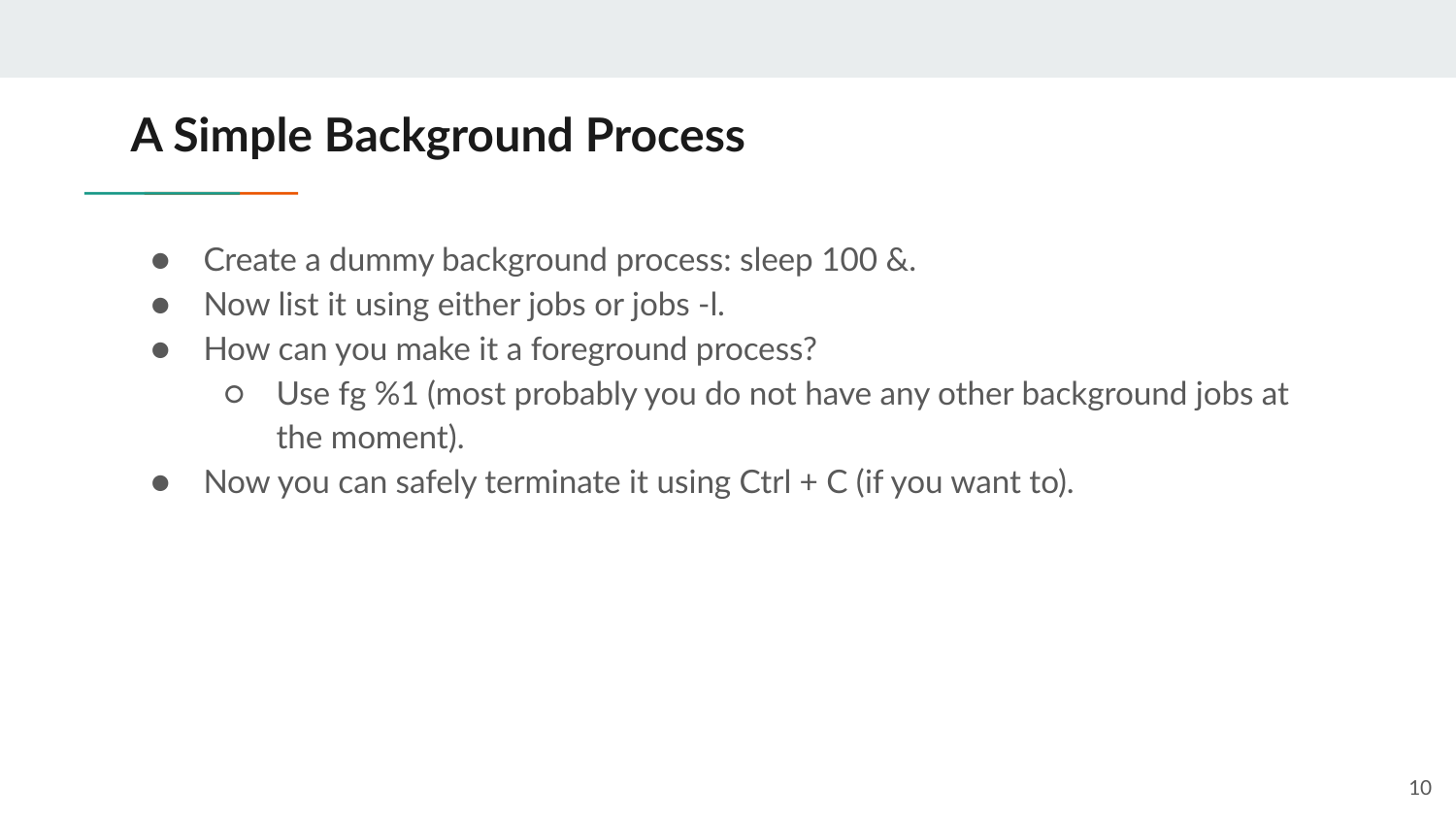

# A Simple Background Process
Create a dummy background process: sleep 100 &.
Now list it using either jobs or jobs -l.
How can you make it a foreground process?
Use fg %1 (most probably you do not have any other background jobs at the moment).
Now you can safely terminate it using Ctrl + C (if you want to).
10